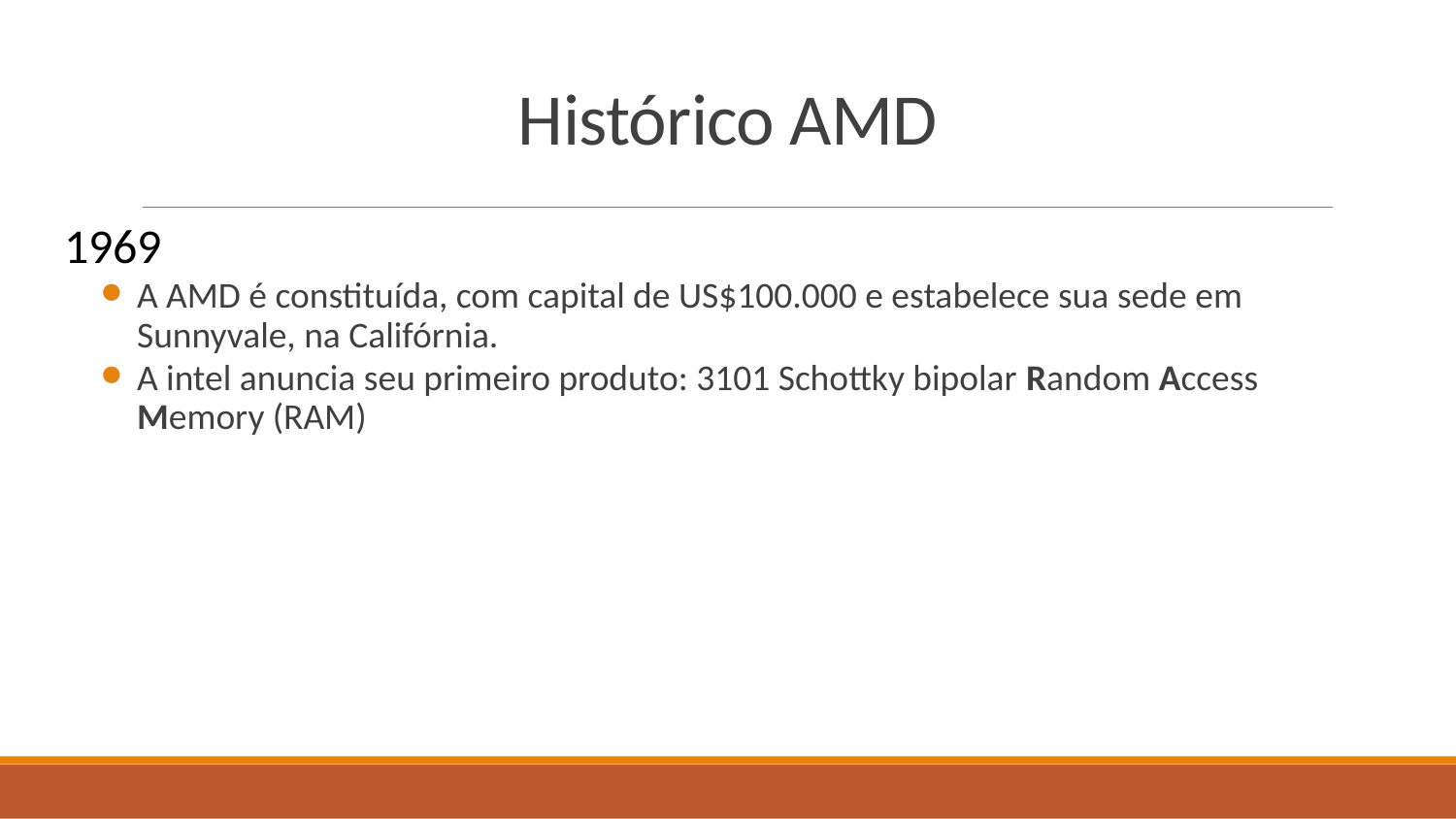

# Histórico AMD
1969
A AMD é constituída, com capital de US$100.000 e estabelece sua sede em Sunnyvale, na Califórnia.​
A intel anuncia seu primeiro produto: 3101 Schottky bipolar Random Access Memory (RAM)